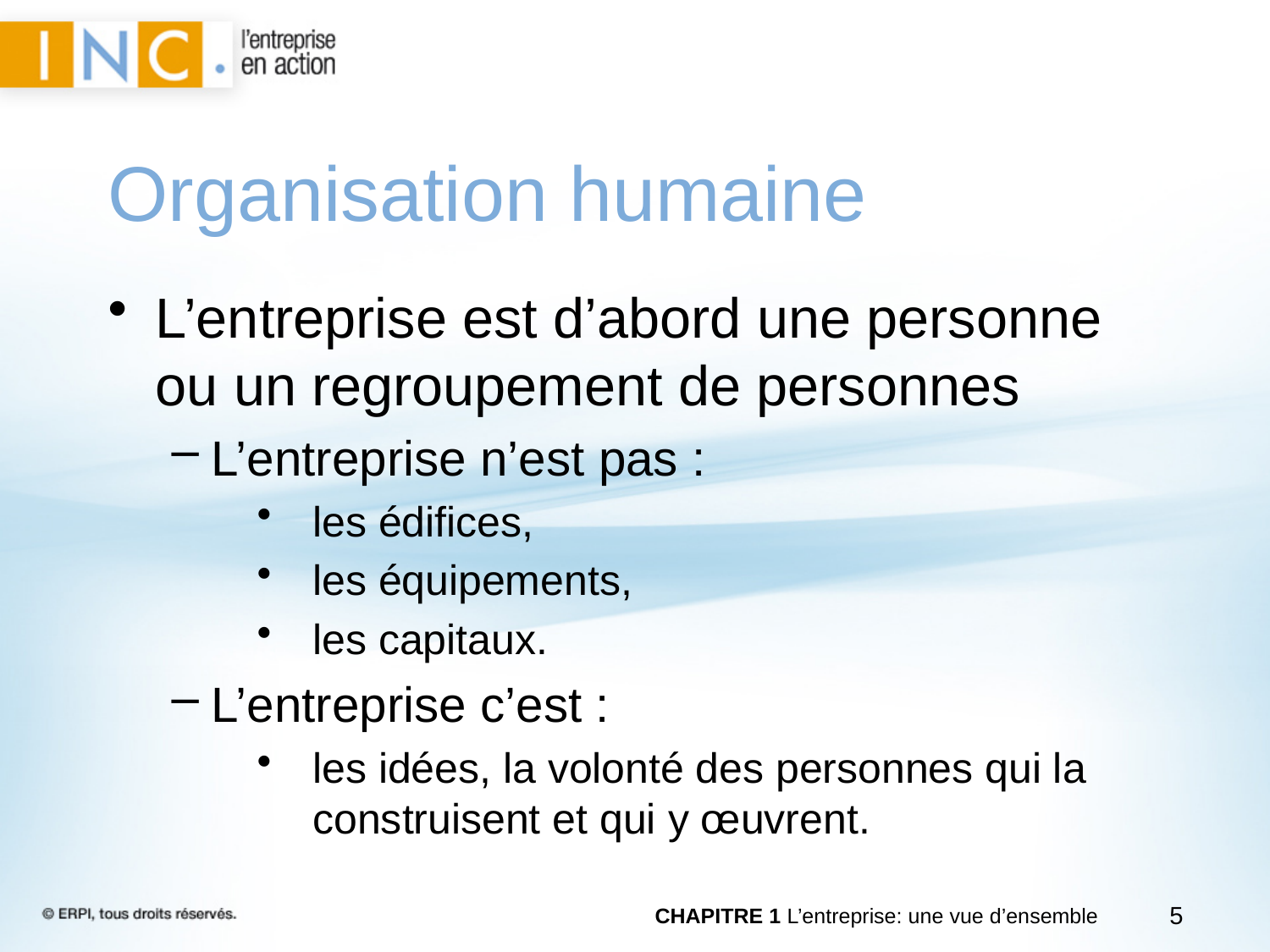

L’entreprise est d’abord une personne ou un regroupement de personnes
L’entreprise n’est pas :
les édifices,
les équipements,
les capitaux.
L’entreprise c’est :
les idées, la volonté des personnes qui la construisent et qui y œuvrent.

Organisation humaine
CHAPITRE 1 L’entreprise: une vue d’ensemble
5